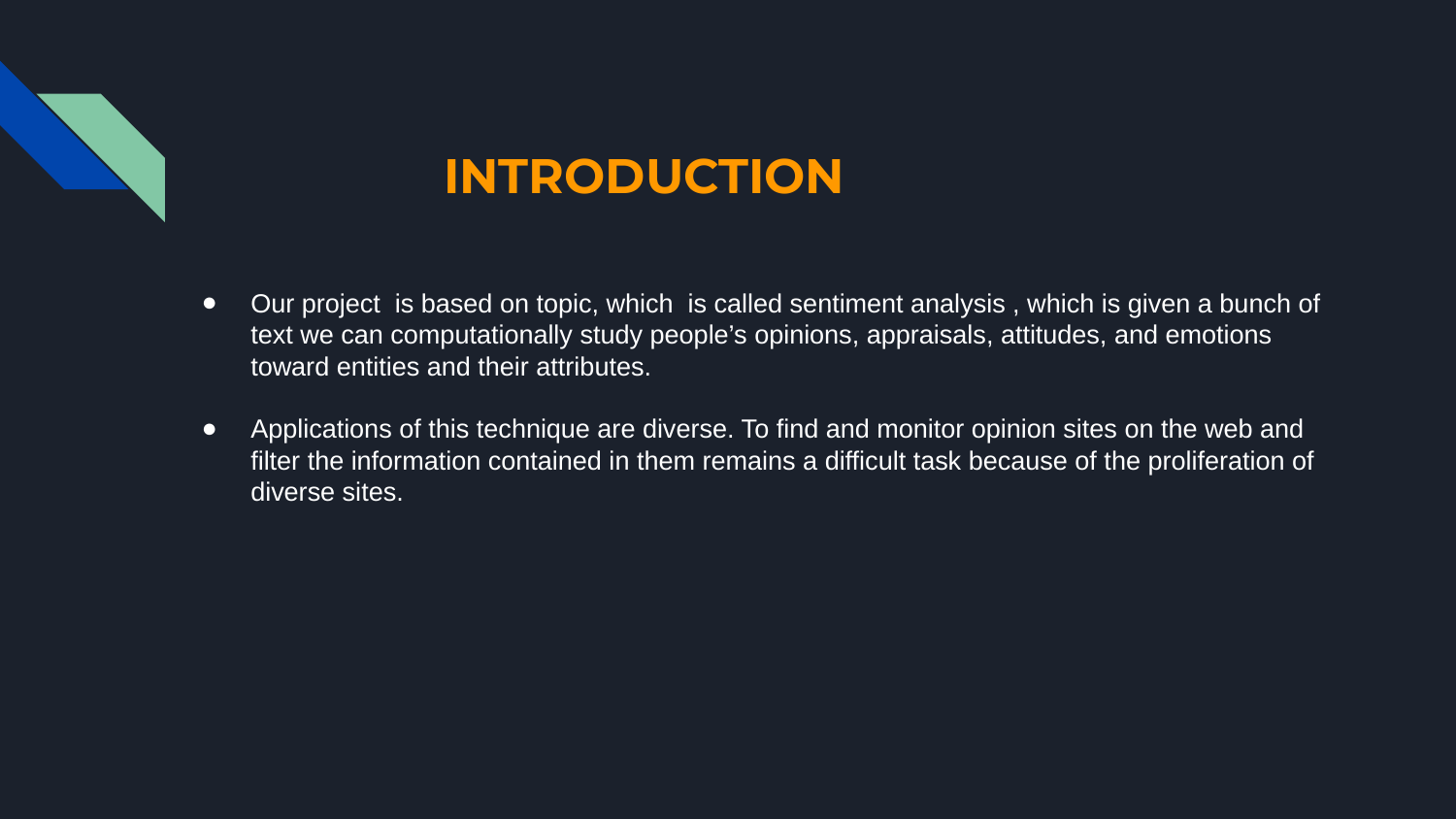

INTRODUCTION

Our project  is based on topic, which  is called sentiment analysis , which is given a bunch of text we can computationally study people’s opinions, appraisals, attitudes, and emotions toward entities and their attributes.

Applications of this technique are diverse. To find and monitor opinion sites on the web and filter the information contained in them remains a difficult task because of the proliferation of diverse sites.